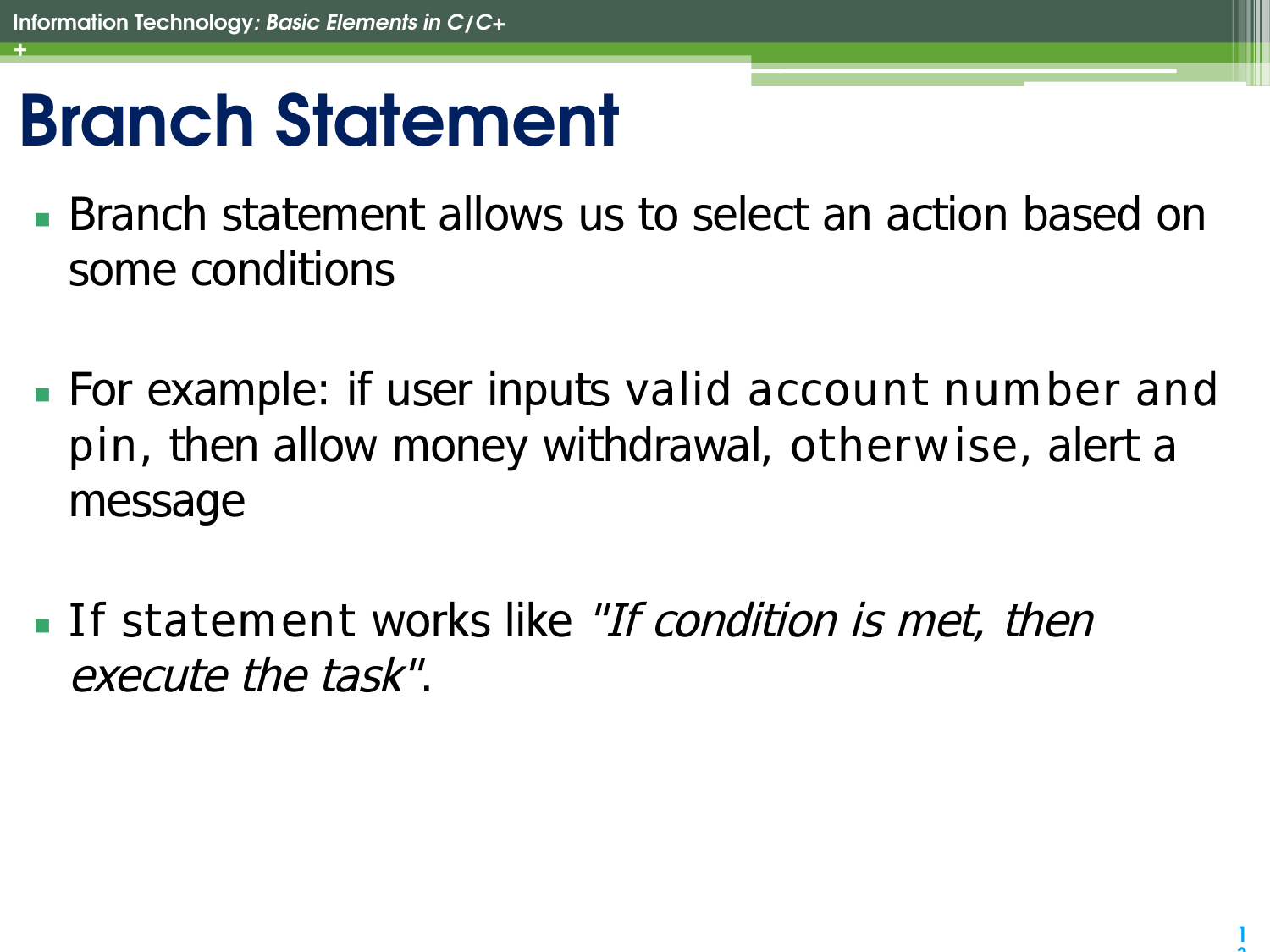

# Branch Statement
Branch statement allows us to select an action based on some conditions

For example: if user inputs valid account number and pin, then allow money withdrawal, otherwise, alert a message

If statement works like "If condition is met, then execute the task".